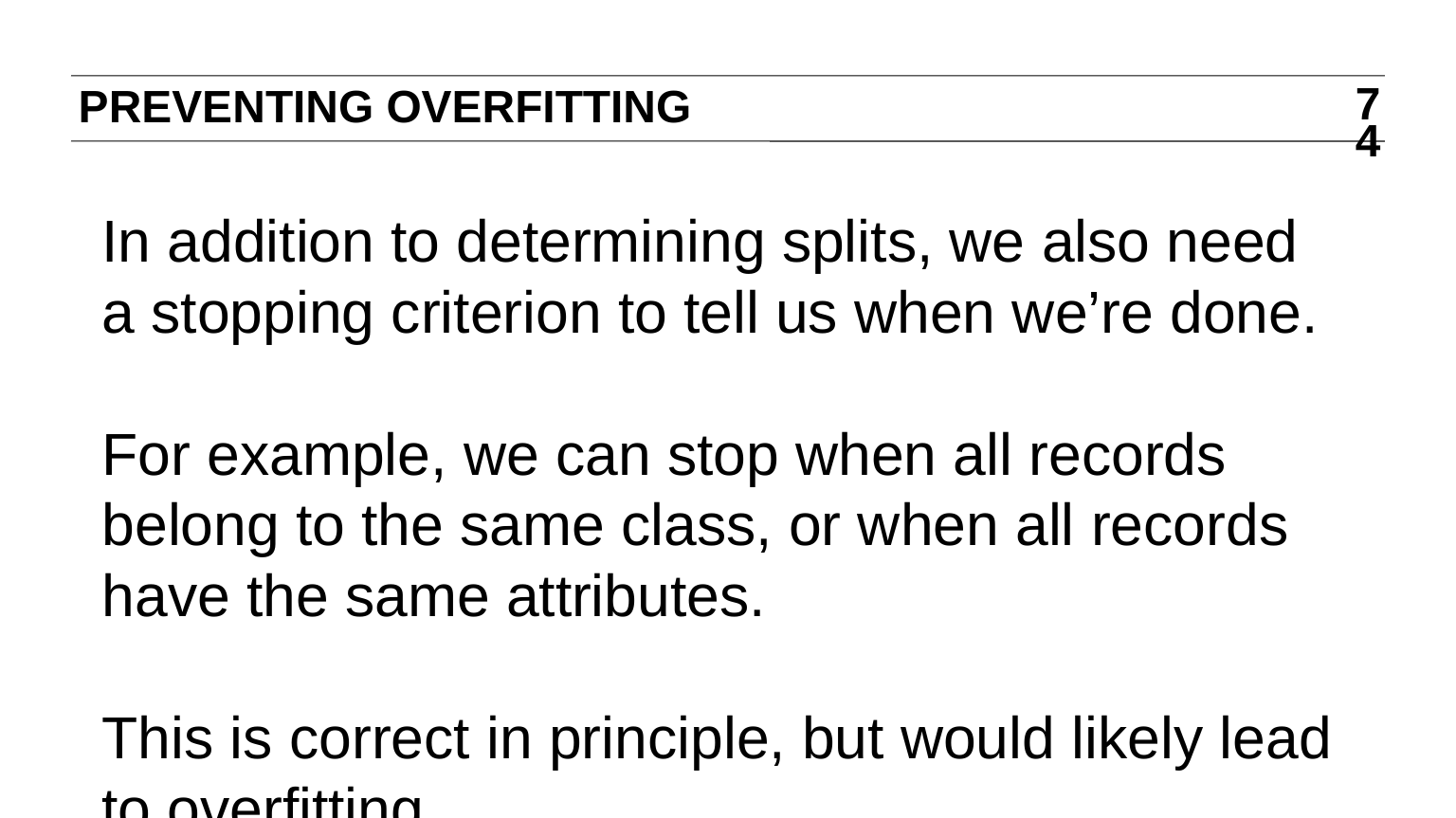

Preventing overfitting
74
In addition to determining splits, we also need a stopping criterion to tell us when we’re done.

For example, we can stop when all records belong to the same class, or when all records have the same attributes.

This is correct in principle, but would likely lead to overfitting.